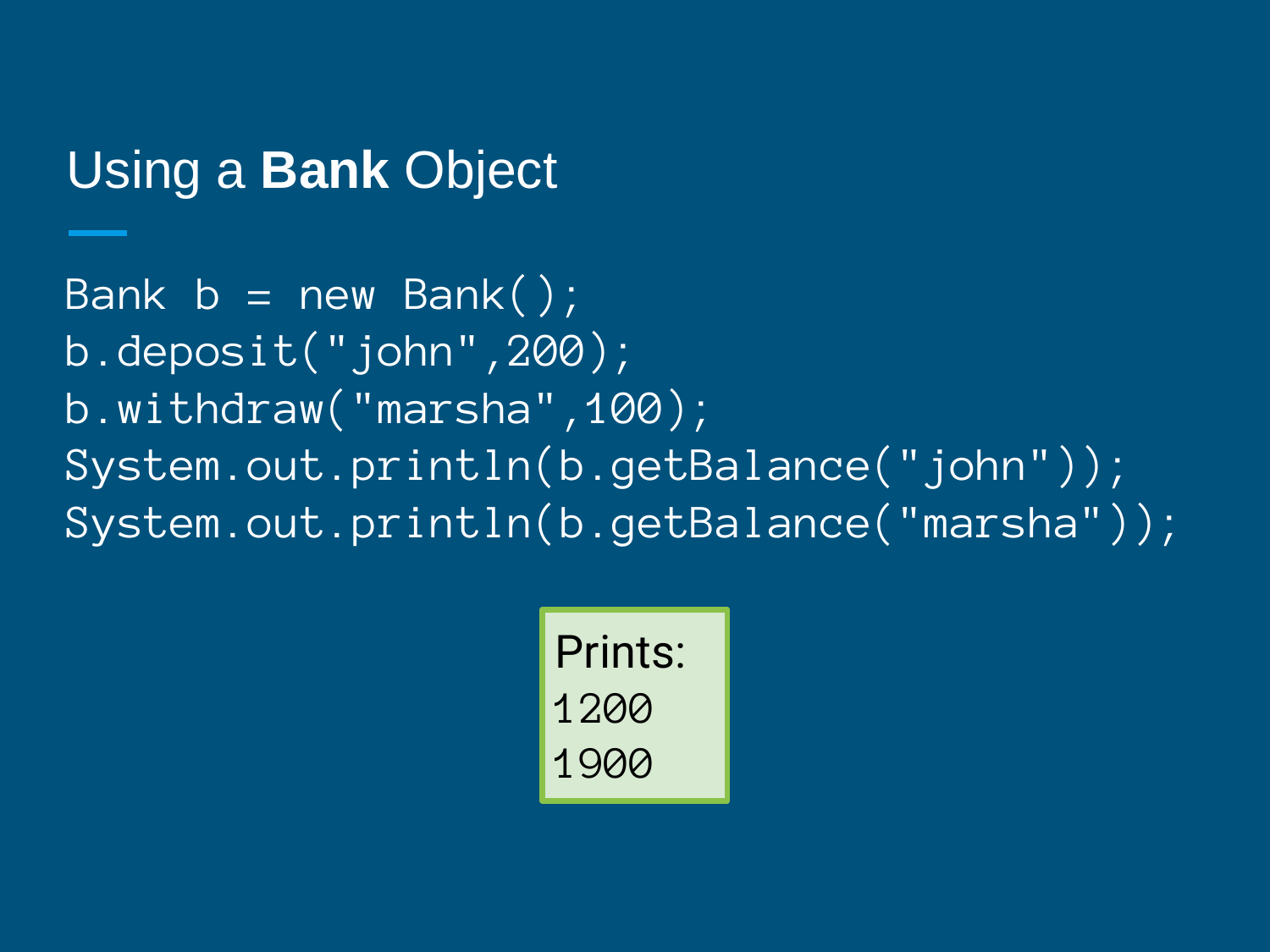

# Using a Bank Object
Bank b = new Bank();
b.deposit("john",200);
b.withdraw("marsha",100);
System.out.println(b.getBalance("john"));
System.out.println(b.getBalance("marsha"));
Prints:
1200
1900